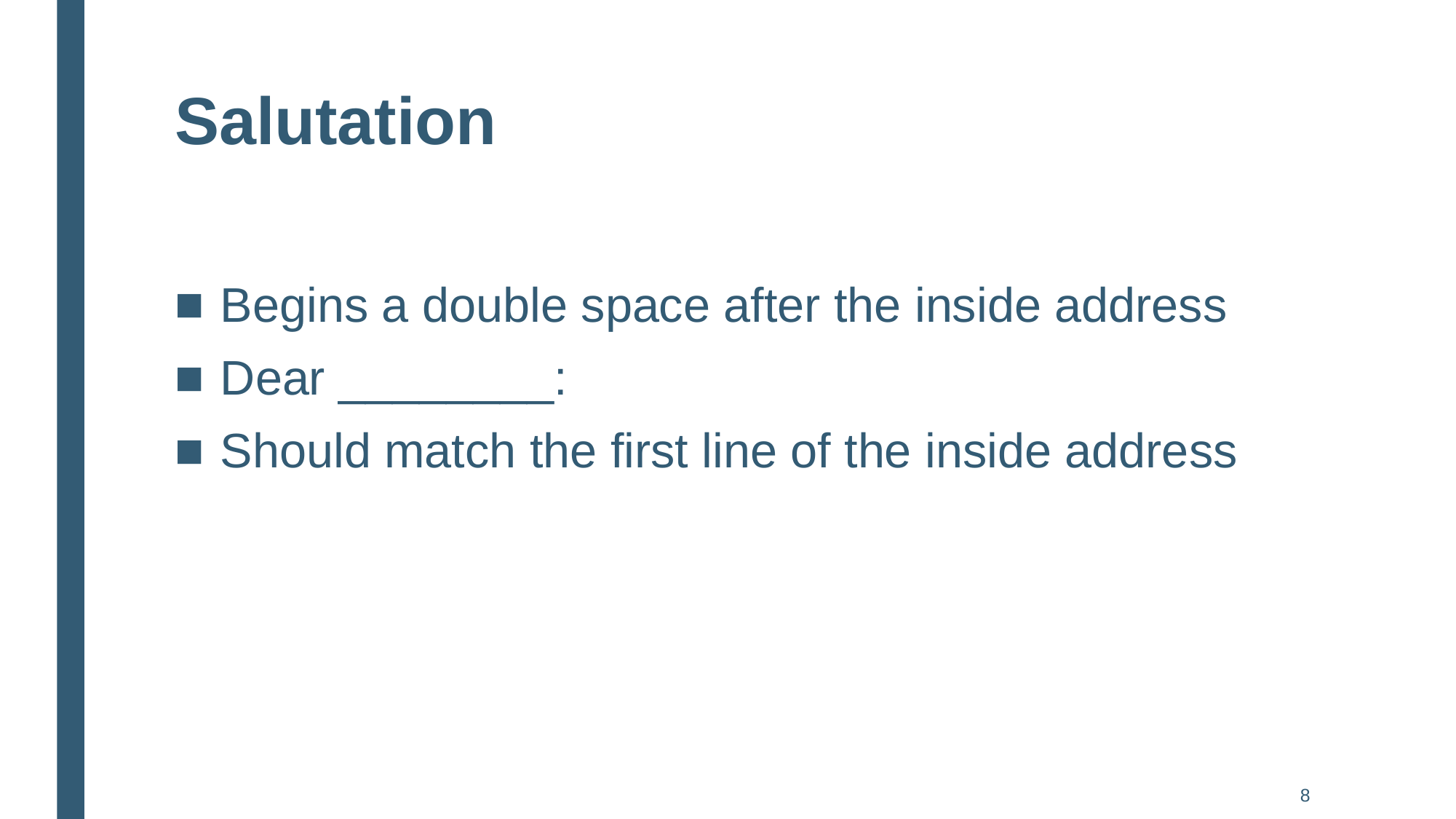

# Salutation
Begins a double space after the inside address
Dear ________:
Should match the first line of the inside address
8